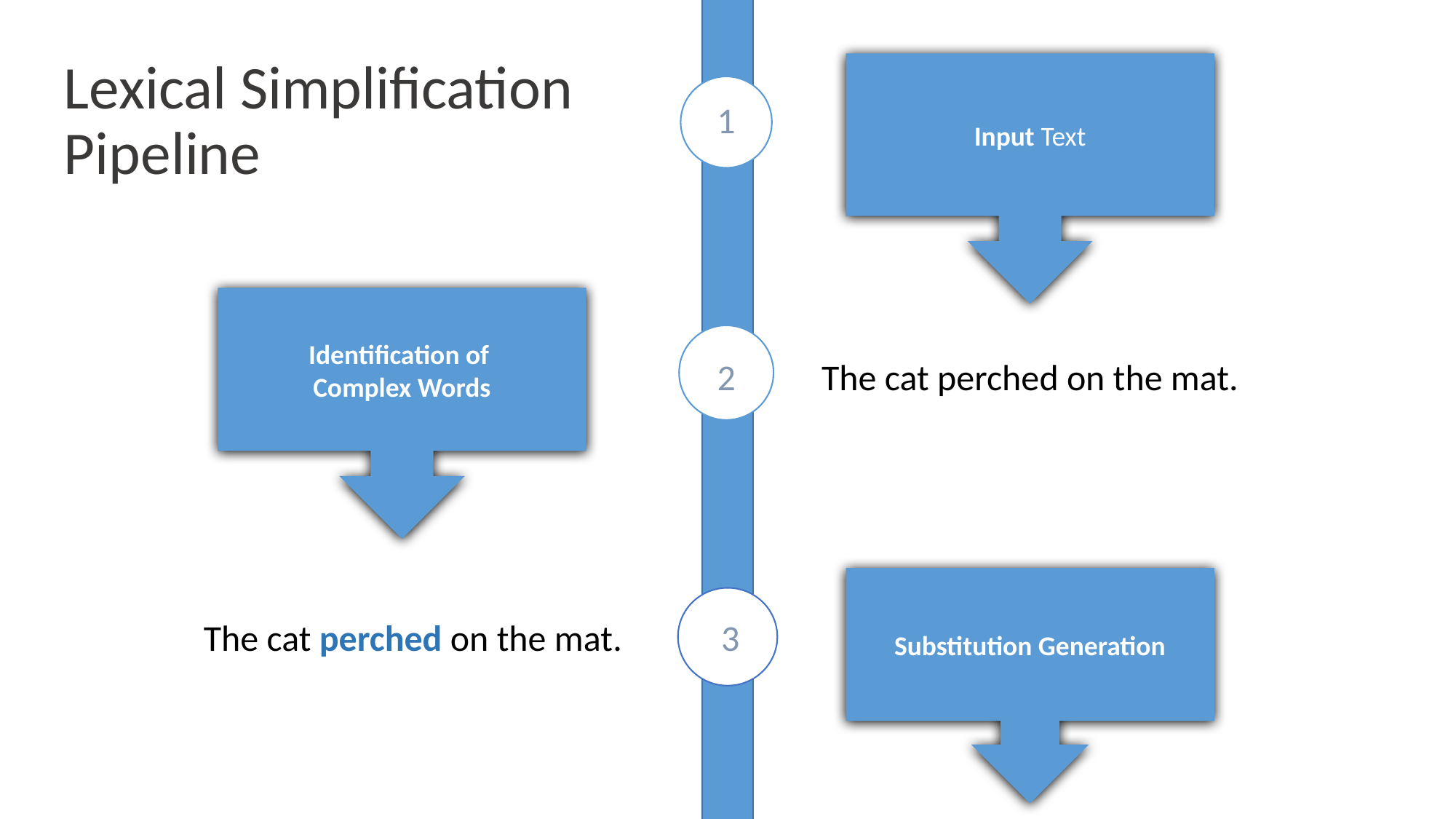

# Lexical Simplification Pipeline
Input Text

1
Identification of
Complex Words

The cat perched on the mat.
2

Substitution Generation

The cat perched on the mat.
3